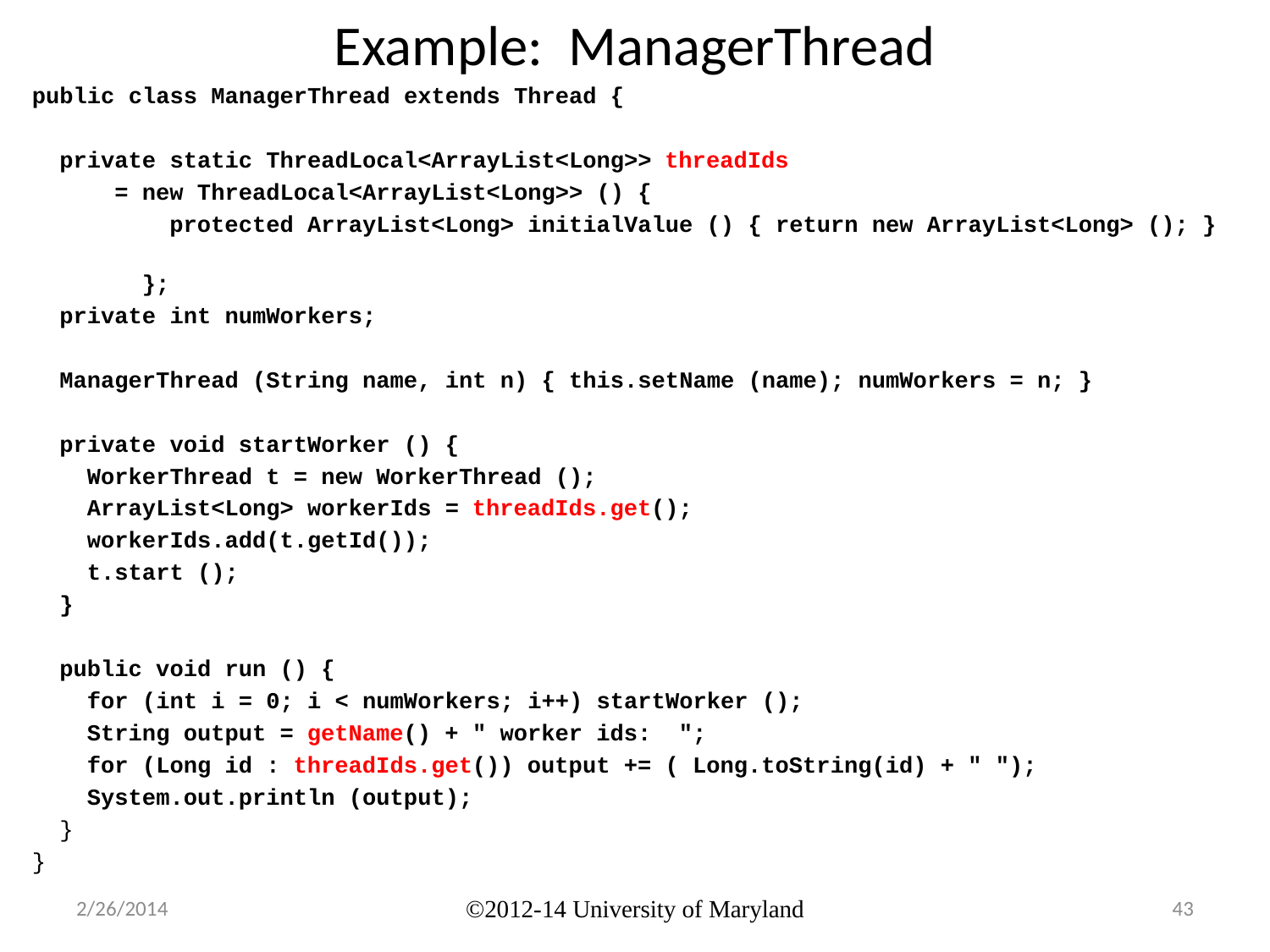

# Example:  ManagerThread
public class ManagerThread extends Thread {

  private static ThreadLocal<ArrayList<Long>> threadIds
      = new ThreadLocal<ArrayList<Long>> () {
          protected ArrayList<Long> initialValue () { return new ArrayList<Long> (); }
        };
  private int numWorkers;

  ManagerThread (String name, int n) { this.setName (name); numWorkers = n; }

  private void startWorker () {
    WorkerThread t = new WorkerThread ();
    ArrayList<Long> workerIds = threadIds.get();
    workerIds.add(t.getId());
    t.start ();
  }

  public void run () {
    for (int i = 0; i < numWorkers; i++) startWorker ();
    String output = getName() + " worker ids:  ";
    for (Long id : threadIds.get()) output += ( Long.toString(id) + " ");
    System.out.println (output);
  }
}
2/26/2014
©2012-14 University of Maryland
43